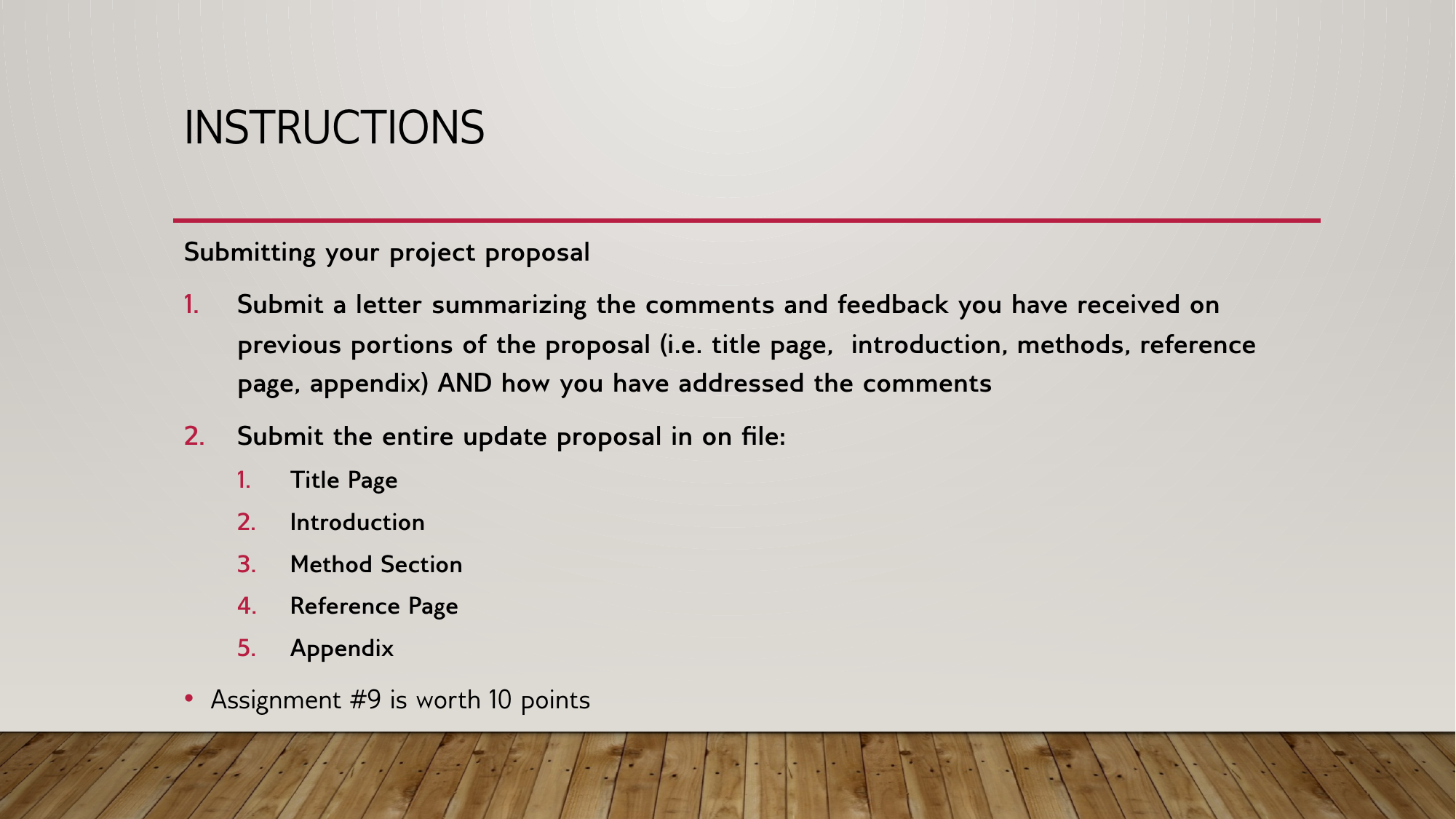

# Instructions
Submitting your project proposal
Submit a letter summarizing the comments and feedback you have received on previous portions of the proposal (i.e. title page,  introduction, methods, reference page, appendix) AND how you have addressed the comments
Submit the entire update proposal in on file:
Title Page
Introduction
Method Section
Reference Page
Appendix
Assignment #9 is worth 10 points